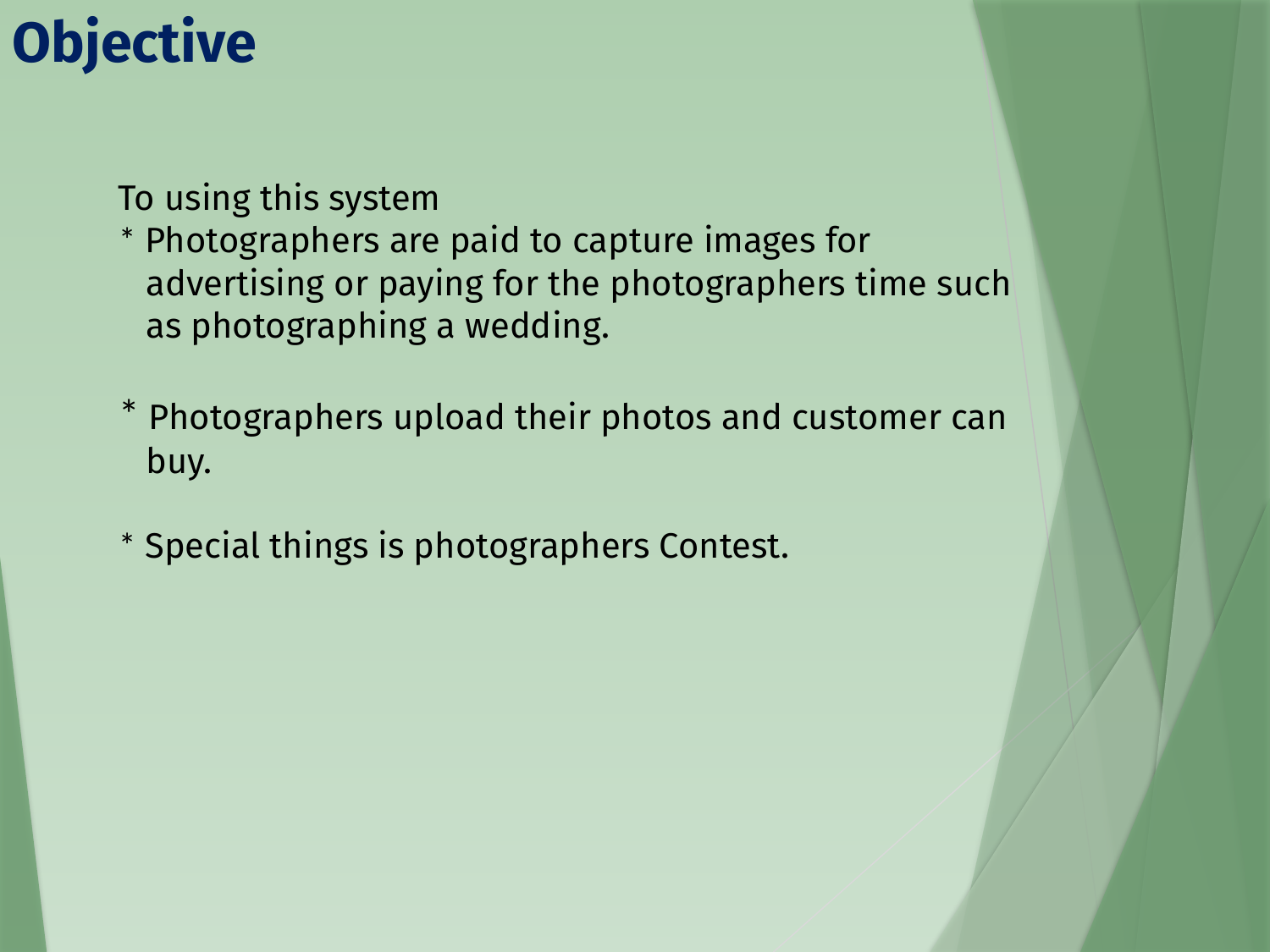

Objective
To using this system
* Photographers are paid to capture images for
   advertising or paying for the photographers time such
   as photographing a wedding.

* Photographers upload their photos and customer can
   buy.

* Special things is photographers Contest.